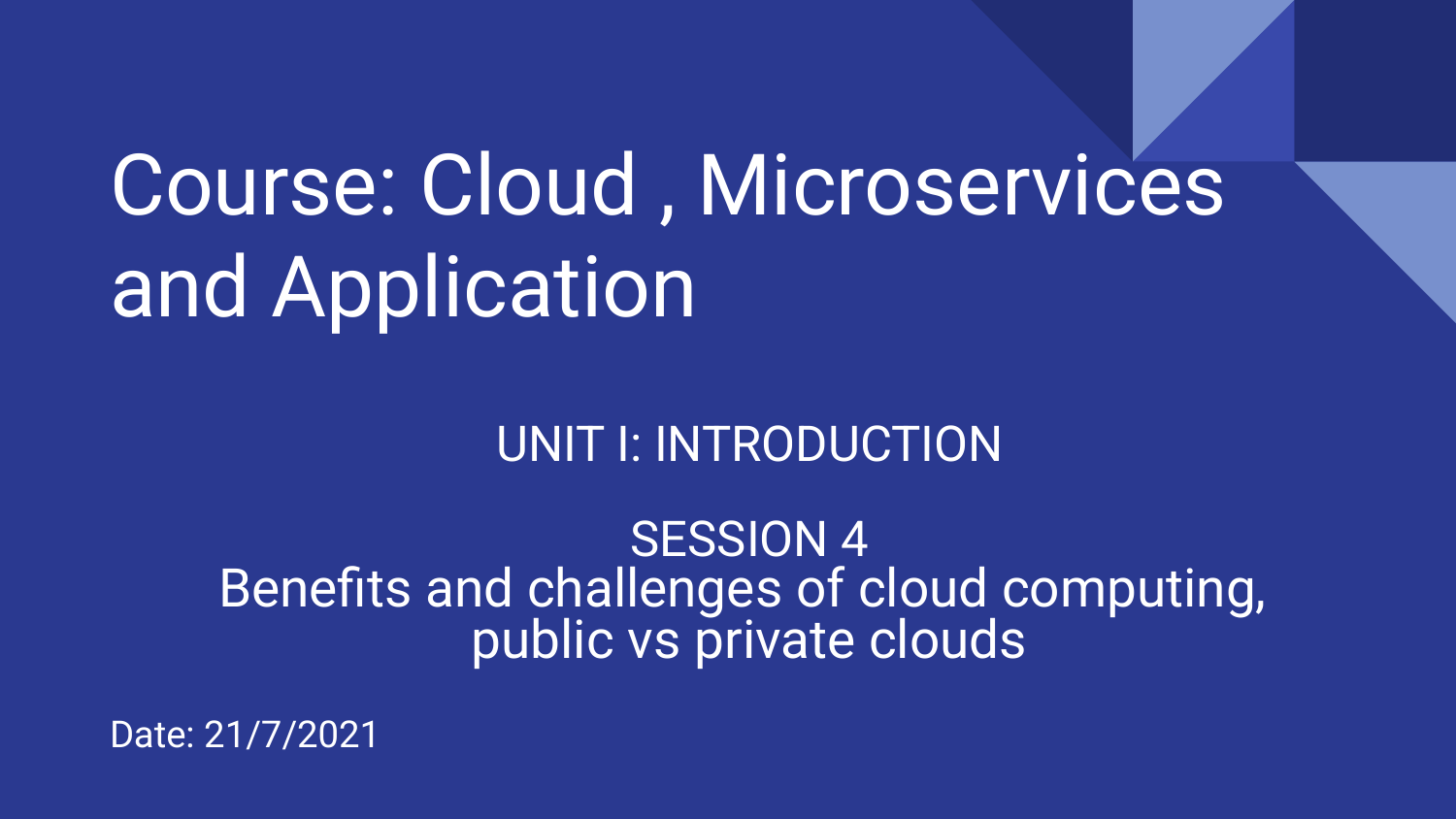

# Course: Cloud , Microservices and Application
UNIT I: INTRODUCTION

SESSION 4
Benefits and challenges of cloud computing,
public vs private clouds

Date: 21/7/2021